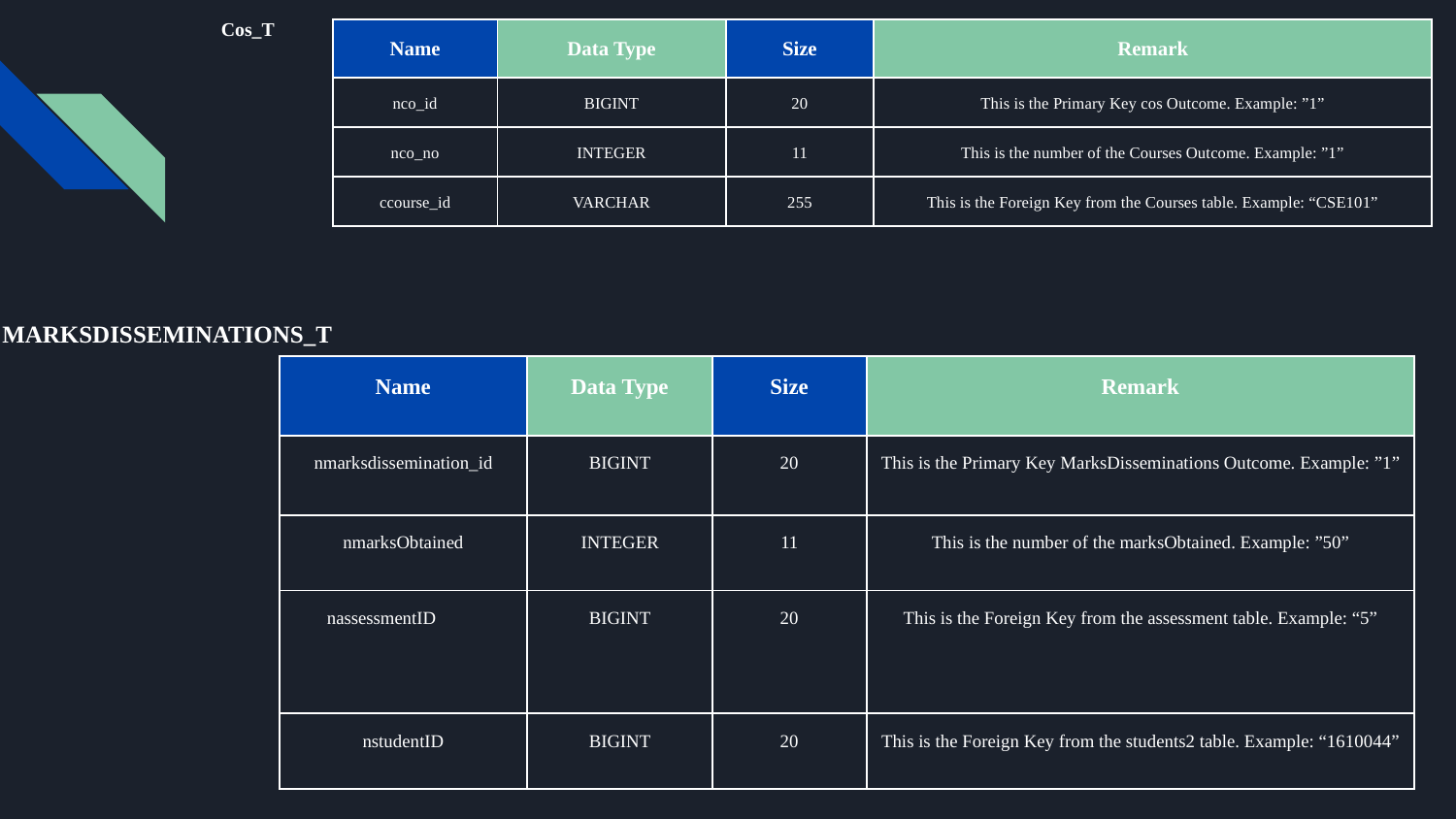

# Cos_T
| Name | Data Type | Size | Remark |
| --- | --- | --- | --- |
| nco\_id | BIGINT | 20 | This is the Primary Key cos Outcome. Example: ”1” |
| nco\_no | INTEGER | 11 | This is the number of the Courses Outcome. Example: ”1” |
| ccourse\_id | VARCHAR | 255 | This is the Foreign Key from the Courses table. Example: “CSE101” |
MARKSDISSEMINATIONS_T
| Name | Data Type | Size | Remark |
| --- | --- | --- | --- |
| nmarksdissemination\_id | BIGINT | 20 | This is the Primary Key MarksDisseminations Outcome. Example: ”1” |
| nmarksObtained | INTEGER | 11 | This is the number of the marksObtained. Example: ”50” |
| nassessmentID | BIGINT | 20 | This is the Foreign Key from the assessment table. Example: “5” |
| nstudentID | BIGINT | 20 | This is the Foreign Key from the students2 table. Example: “1610044” |